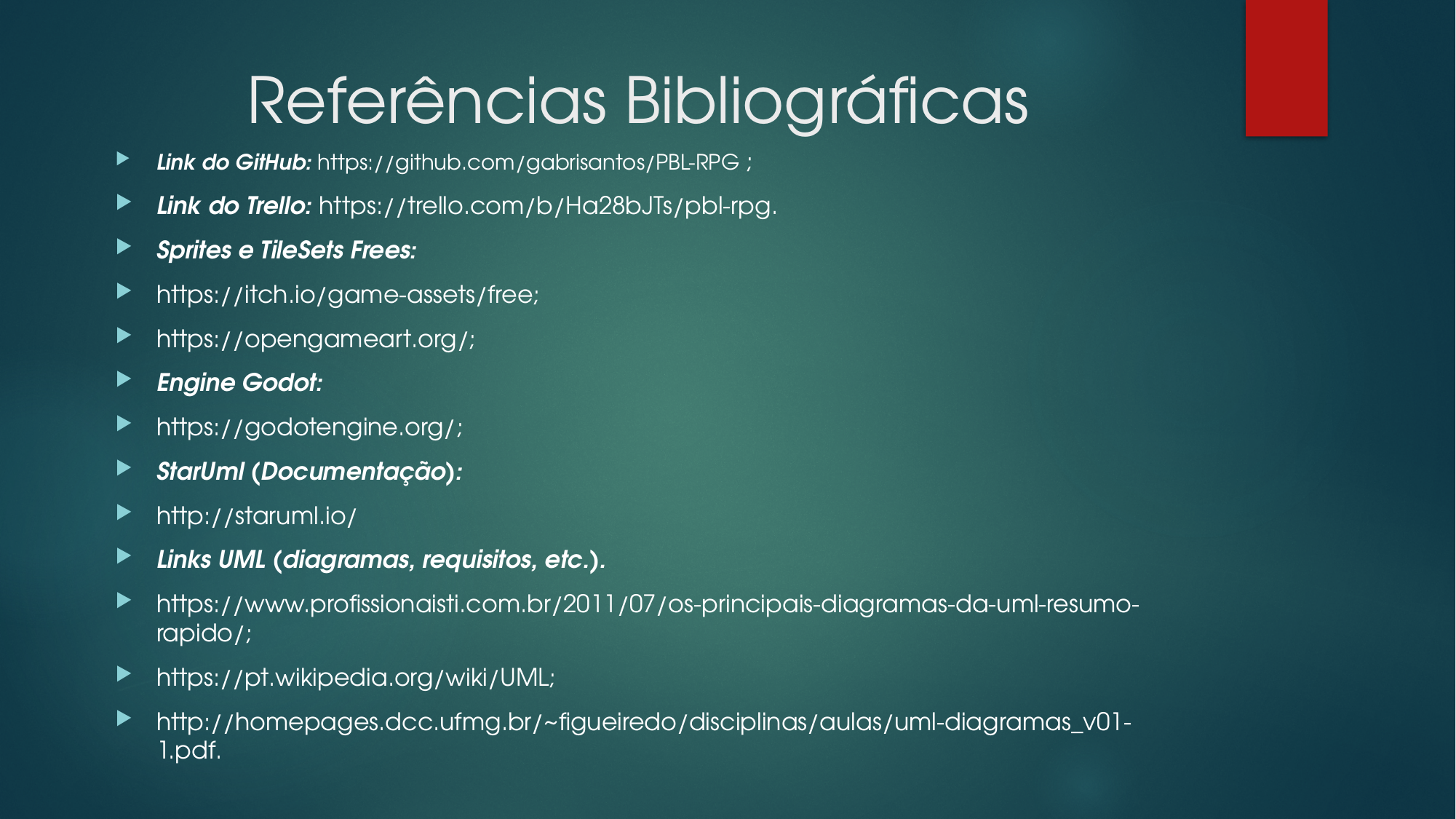

# Referências Bibliográficas
Link do GitHub: https://github.com/gabrisantos/PBL-RPG ;
Link do Trello: https://trello.com/b/Ha28bJTs/pbl-rpg.
Sprites e TileSets Frees:
https://itch.io/game-assets/free;
https://opengameart.org/;
Engine Godot:
https://godotengine.org/;
StarUml (Documentação):
http://staruml.io/
Links UML (diagramas, requisitos, etc.).
https://www.profissionaisti.com.br/2011/07/os-principais-diagramas-da-uml-resumo-rapido/;
https://pt.wikipedia.org/wiki/UML;
http://homepages.dcc.ufmg.br/~figueiredo/disciplinas/aulas/uml-diagramas_v01-1.pdf.